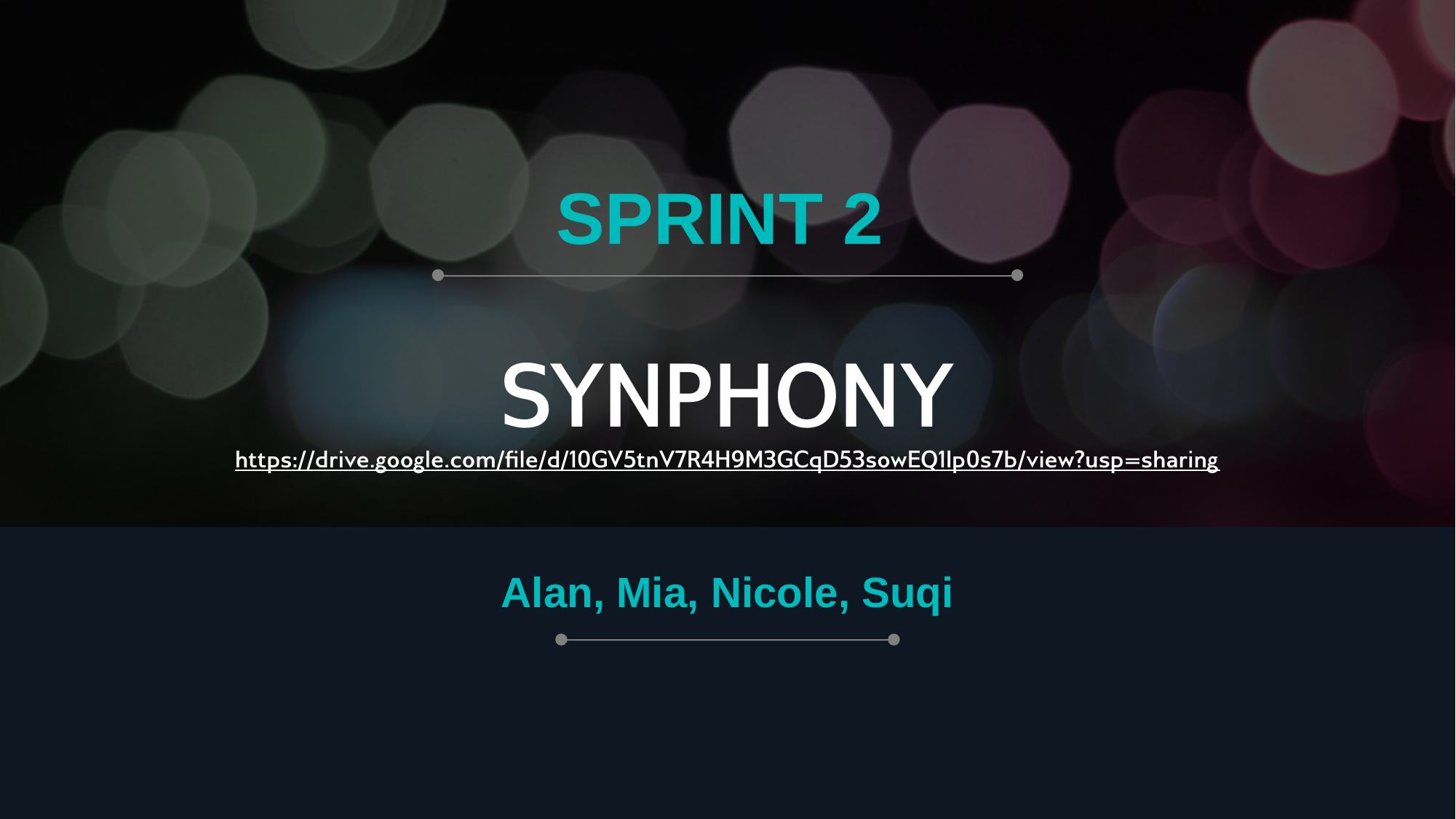

SPRINT 2
# SYNPHONY https://drive.google.com/file/d/10GV5tnV7R4H9M3GCqD53sowEQ1Ip0s7b/view?usp=sharing
Alan, Mia, Nicole, Suqi